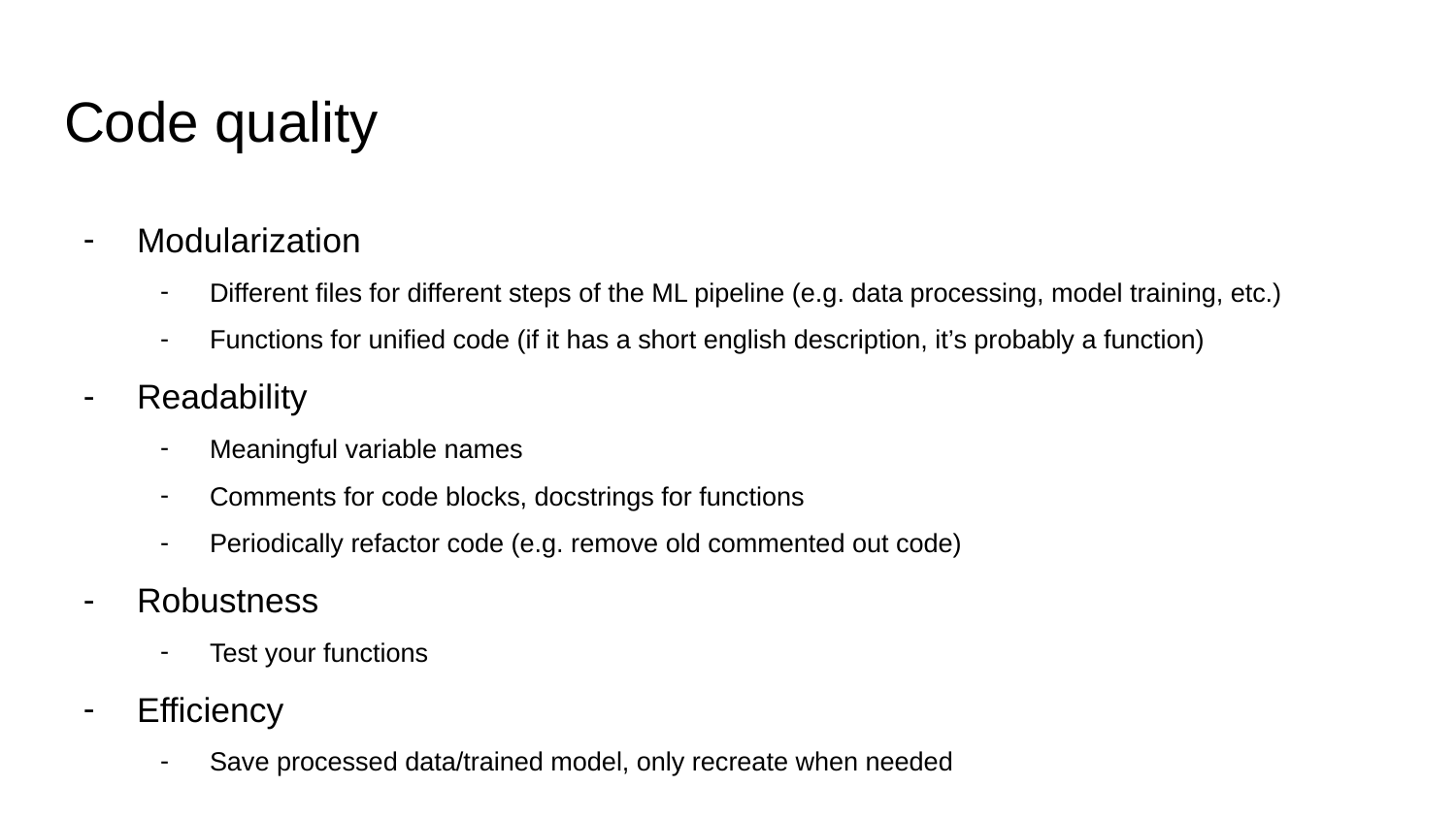

# Code quality
Modularization
Different files for different steps of the ML pipeline (e.g. data processing, model training, etc.)
Functions for unified code (if it has a short english description, it’s probably a function)
Readability
Meaningful variable names
Comments for code blocks, docstrings for functions
Periodically refactor code (e.g. remove old commented out code)
Robustness
Test your functions
Efficiency
Save processed data/trained model, only recreate when needed